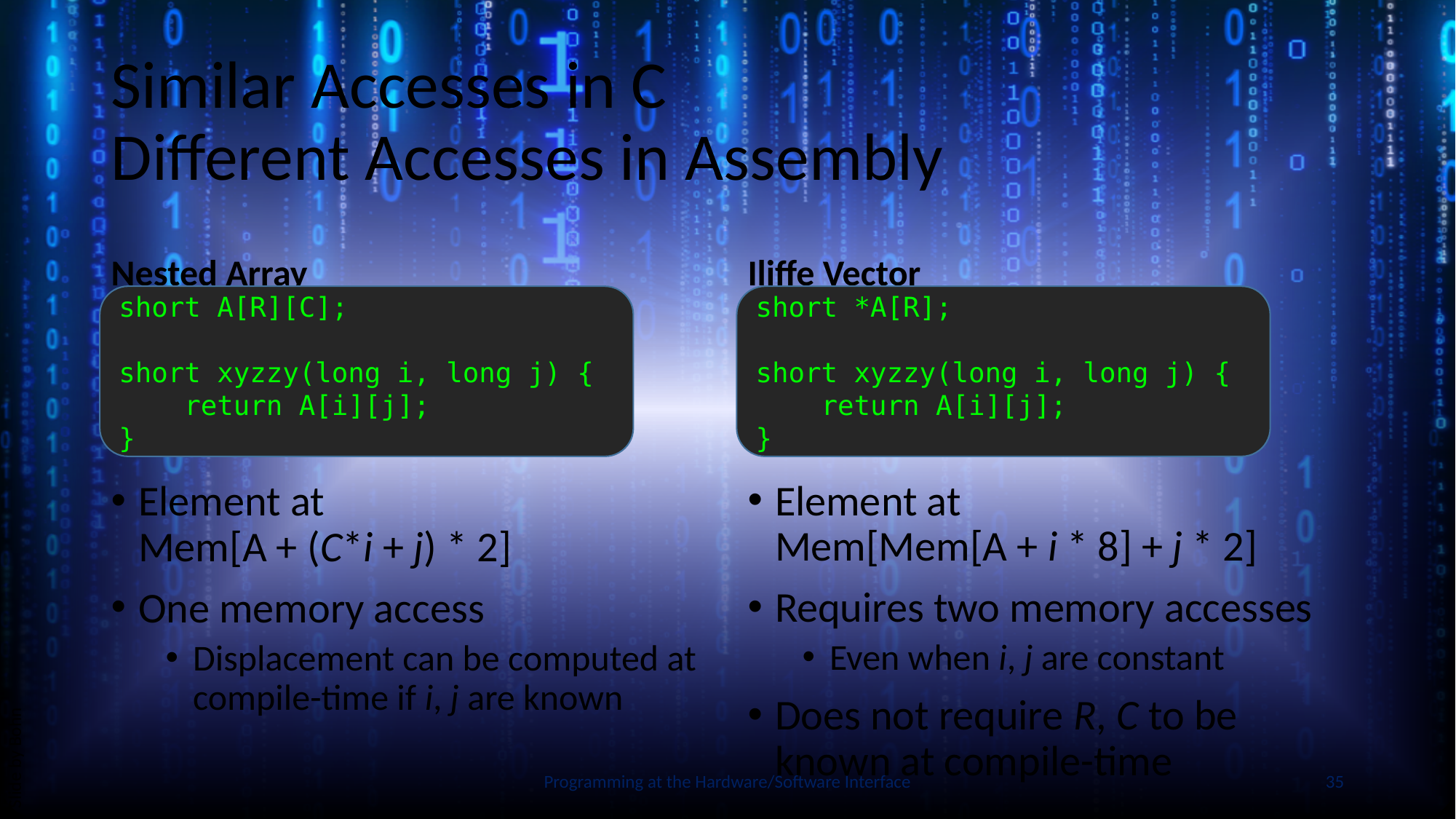

# Similar Accesses in C Different Accesses in Assembly
Nested Array
Iliffe Vector
short *A[R];

short xyzzy(long i, long j) {
    return A[i][j];
}
short A[R][C];

short xyzzy(long i, long j) {
    return A[i][j];
}

Element at
Mem[Mem[A + i * 8] + j * 2]
Requires two memory accesses
Even when i, j are constant
Does not require R, C to be known at compile-time

Element at
Mem[A + (C*i + j) * 2]
One memory access
Displacement can be computed at compile-time if i, j are known
Slide by Bohn
Programming at the Hardware/Software Interface
35